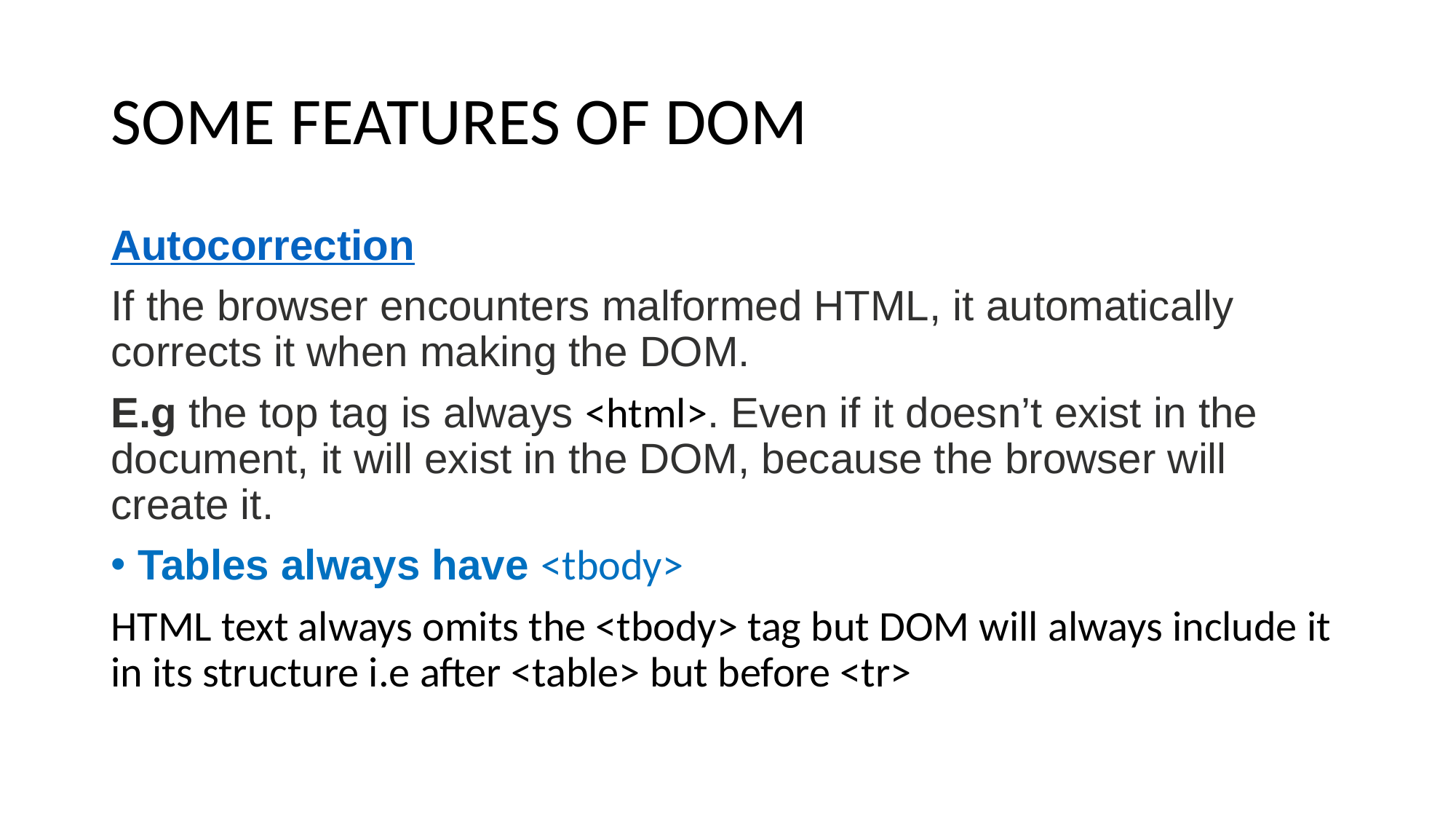

# SOME FEATURES OF DOM
Autocorrection
If the browser encounters malformed HTML, it automatically corrects it when making the DOM.
E.g the top tag is always <html>. Even if it doesn’t exist in the document, it will exist in the DOM, because the browser will create it.
Tables always have <tbody>
HTML text always omits the <tbody> tag but DOM will always include it in its structure i.e after <table> but before <tr>